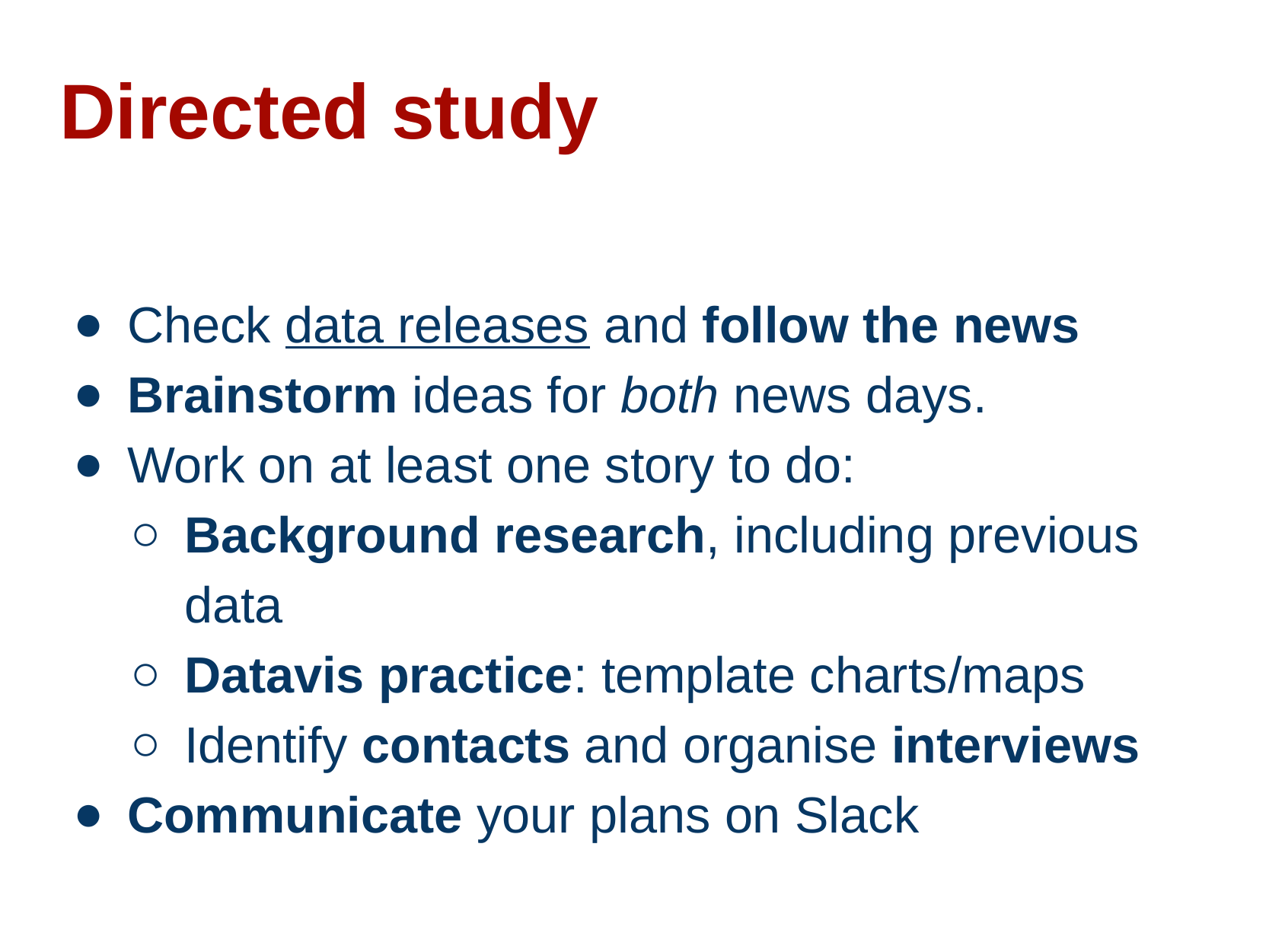

Directed study
Check data releases and follow the news
Brainstorm ideas for both news days.
Work on at least one story to do:
Background research, including previous data
Datavis practice: template charts/maps
Identify contacts and organise interviews
Communicate your plans on Slack